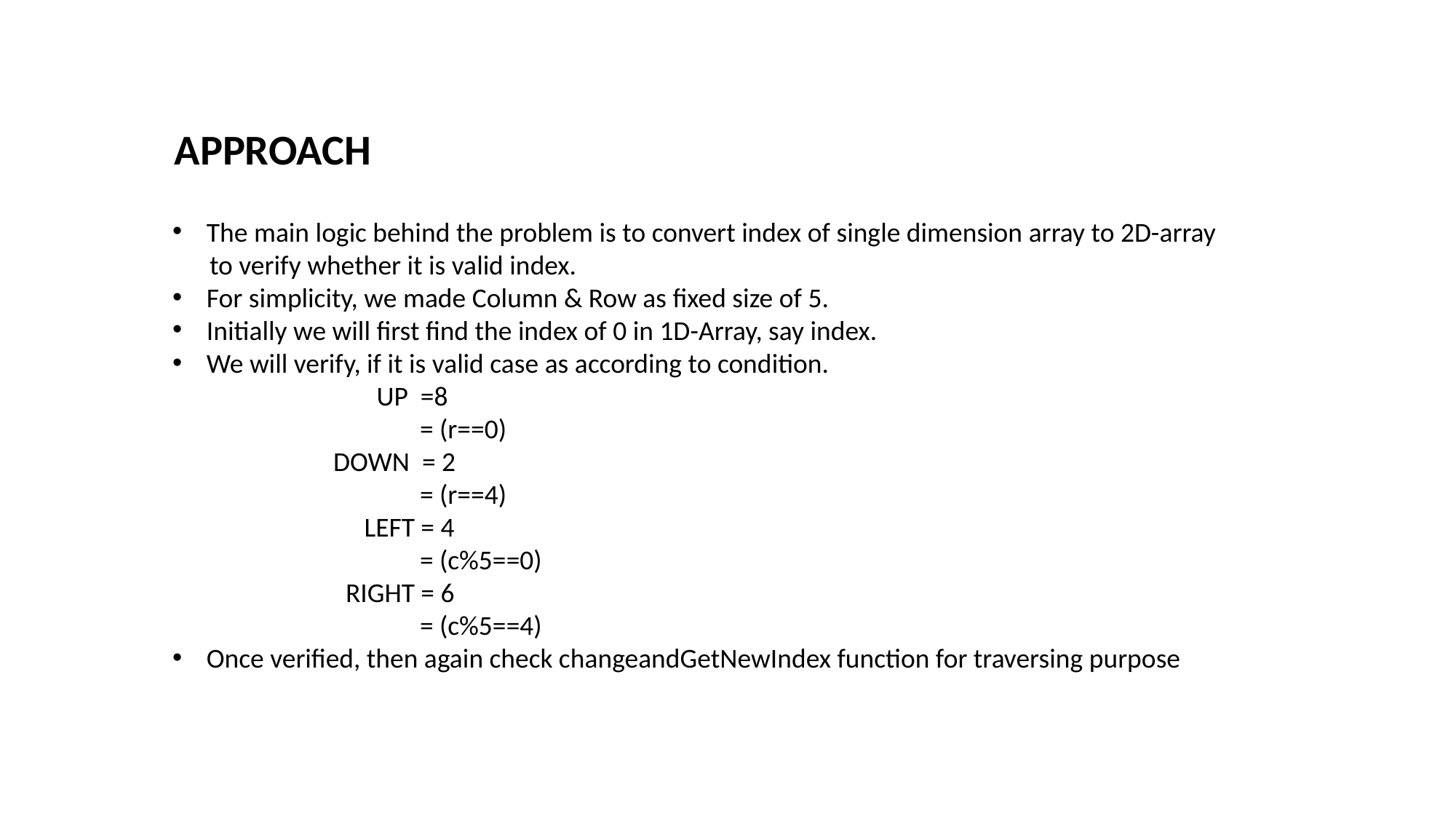

APPROACH
The main logic behind the problem is to convert index of single dimension array to 2D-array
      to verify whether it is valid index.
For simplicity, we made Column & Row as fixed size of 5.
Initially we will first find the index of 0 in 1D-Array, say index.
We will verify, if it is valid case as according to condition.
                                 UP  =8
                                        = (r==0)
                          DOWN  = 2
                                        = (r==4)
                               LEFT = 4
                                        = (c%5==0)
                            RIGHT = 6
                                        = (c%5==4)
Once verified, then again check changeandGetNewIndex function for traversing purpose